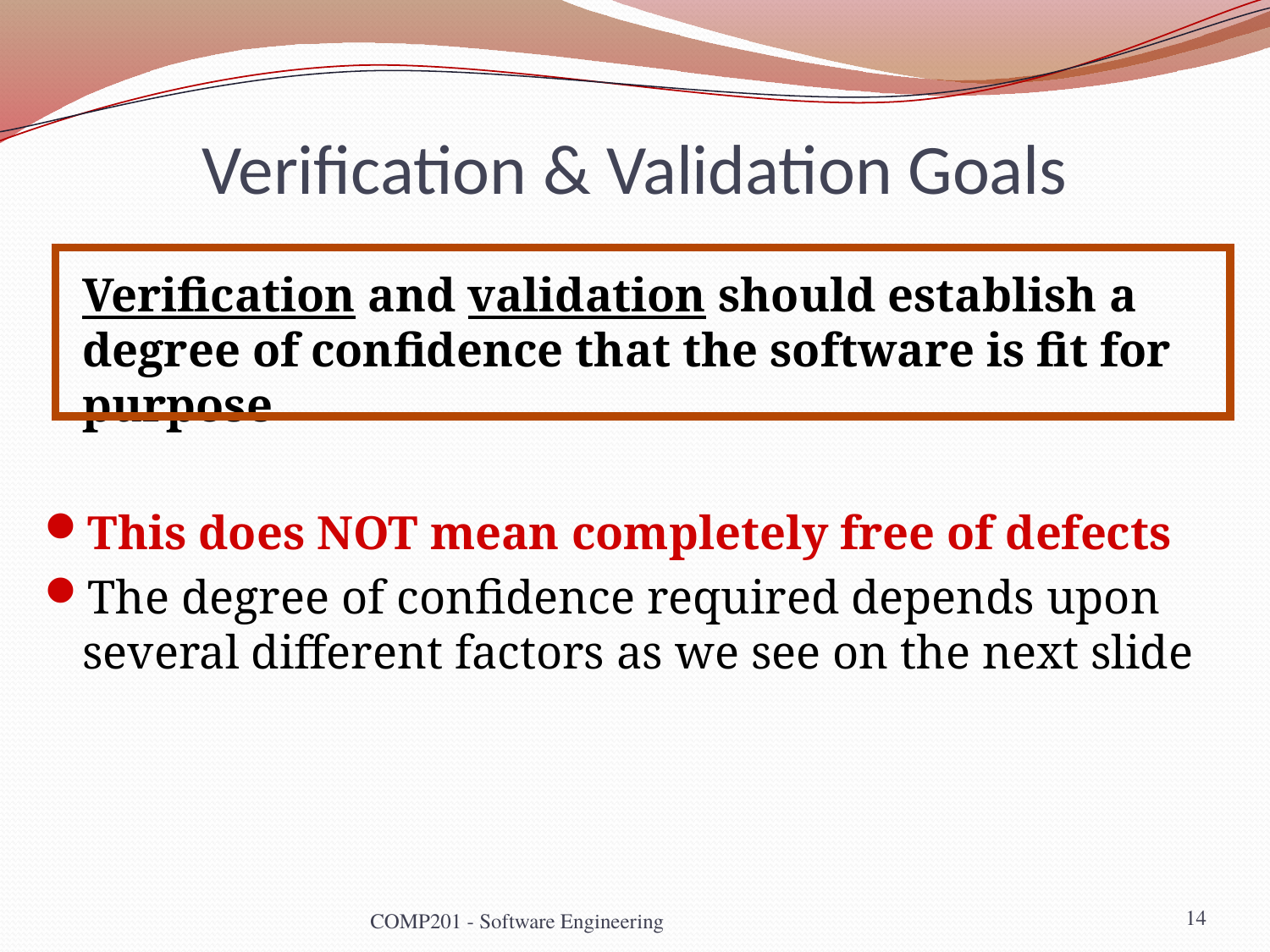

# Verification & Validation Goals

	Verification and validation should establish a degree of confidence that the software is fit for purpose

This does NOT mean completely free of defects
The degree of confidence required depends upon several different factors as we see on the next slide

COMP201 - Software Engineering
14